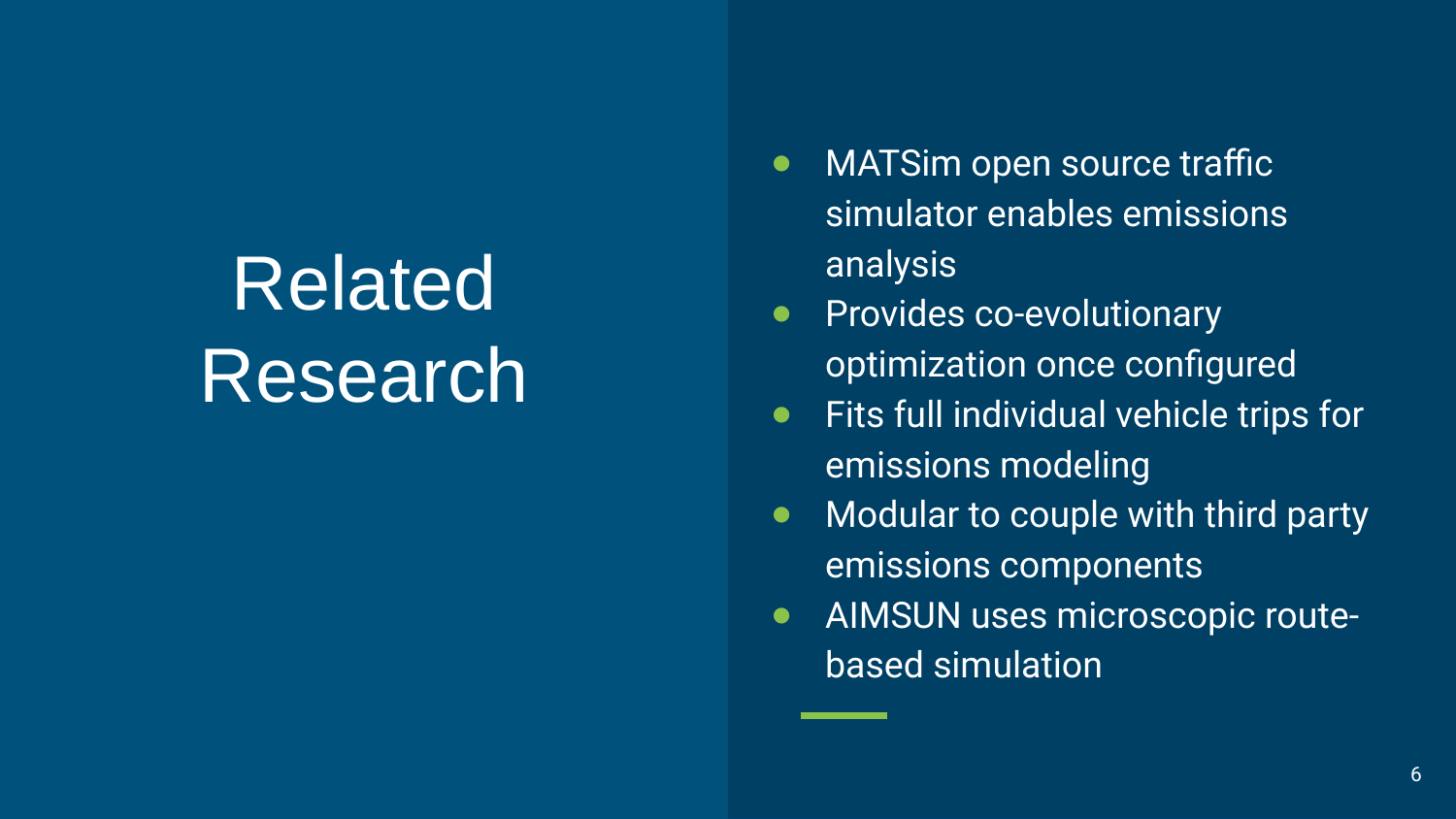

MATSim open source traffic simulator enables emissions analysis
Provides co-evolutionary optimization once configured
Fits full individual vehicle trips for emissions modeling
Modular to couple with third party emissions components
AIMSUN uses microscopic route-based simulation
# Related Research
6